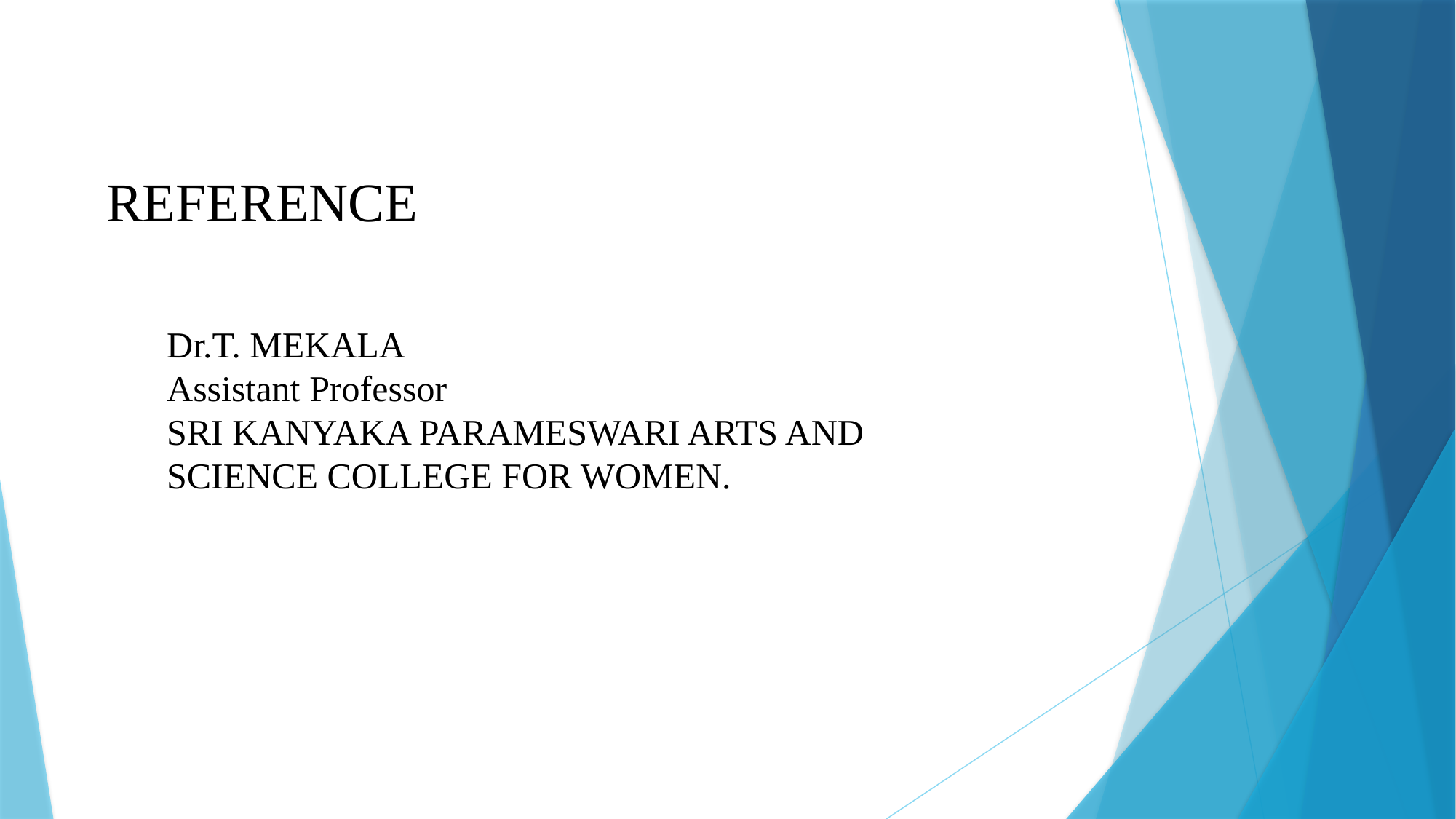

REFERENCE
Dr.T. MEKALA
Assistant Professor
SRI KANYAKA PARAMESWARI ARTS AND SCIENCE COLLEGE FOR WOMEN.